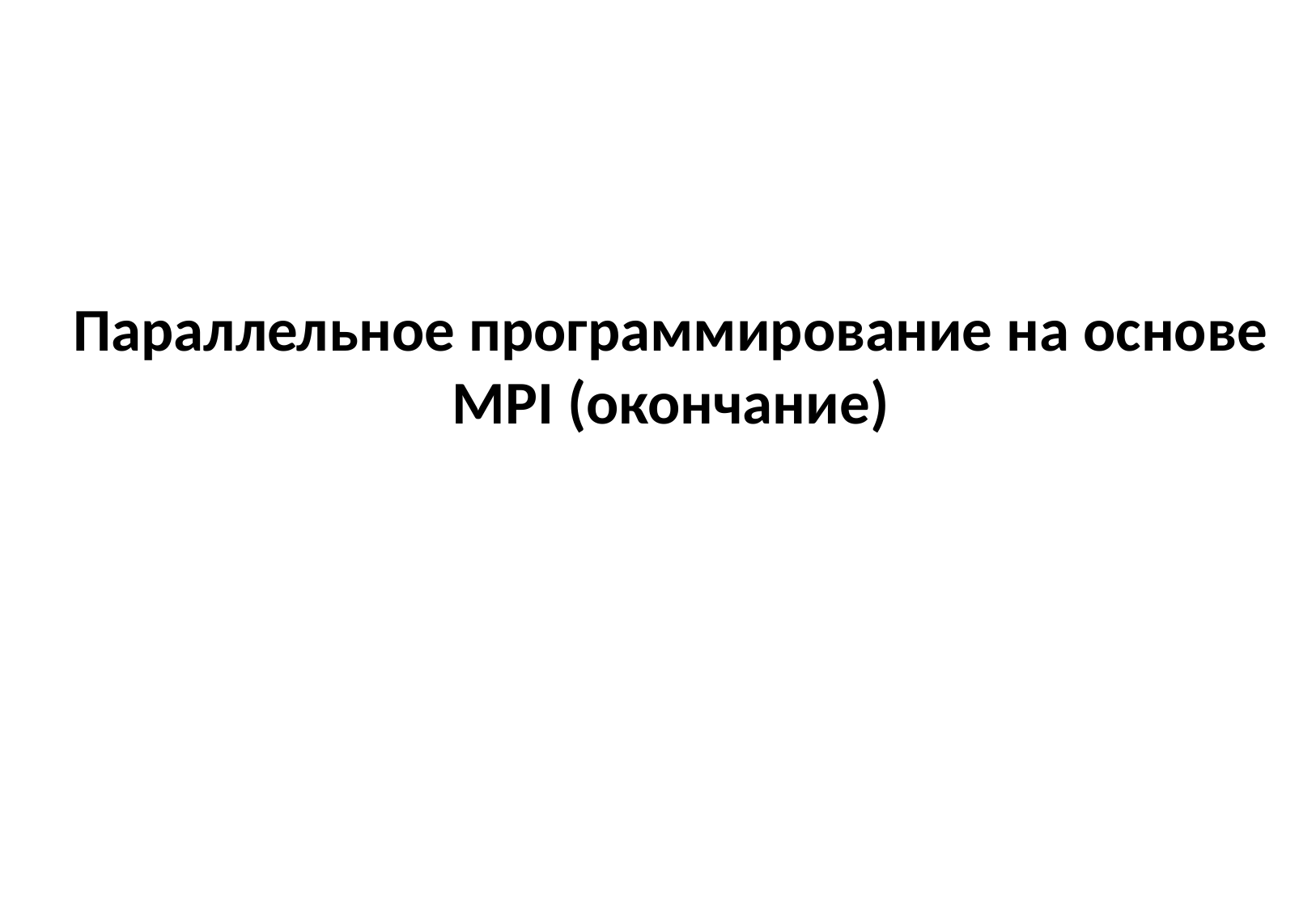

# Параллельное программирование на основе MPI (окончание)